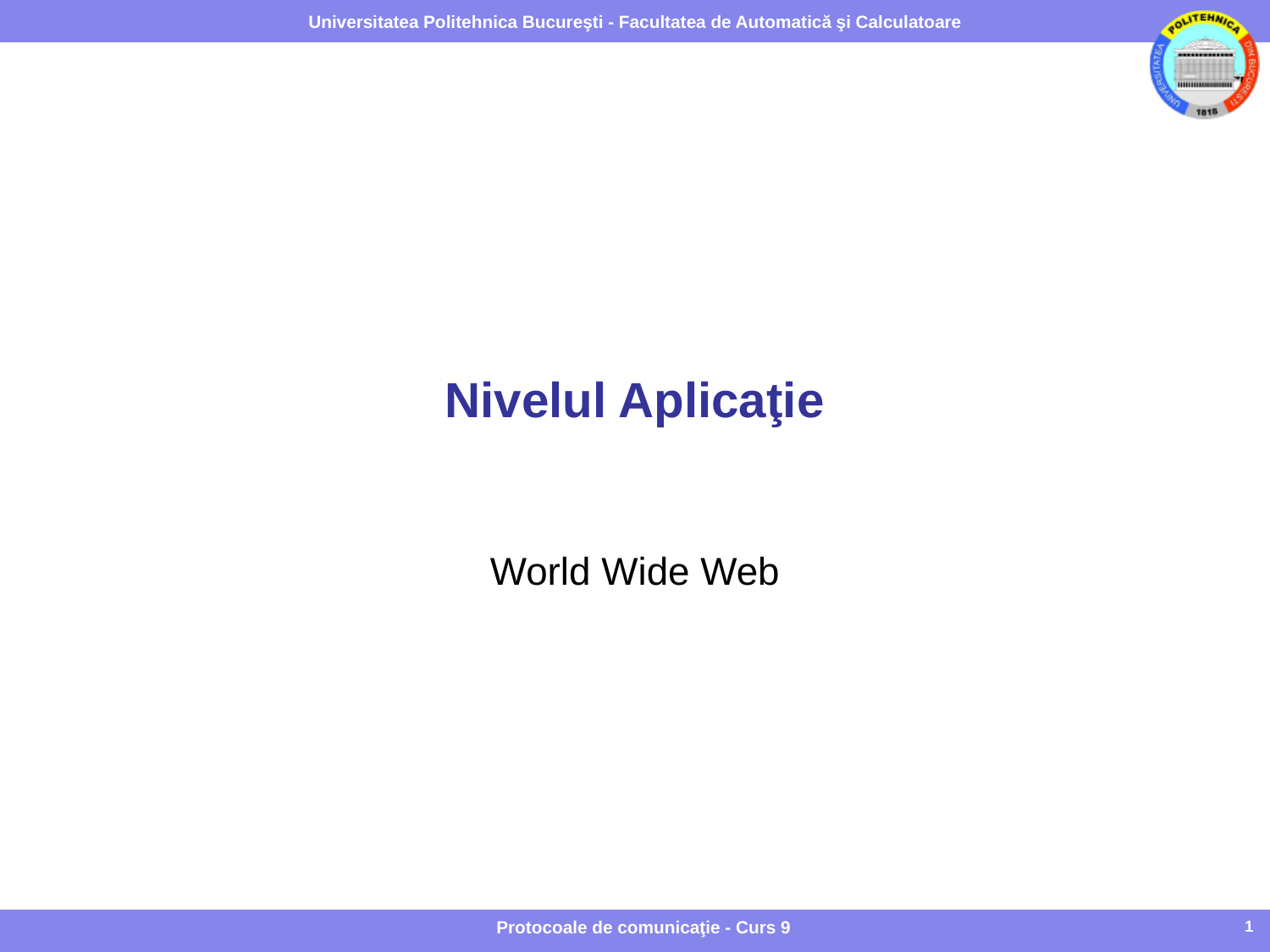

# Nivelul Aplicaţie
World Wide Web
Protocoale de comunicaţie - Curs 9
1